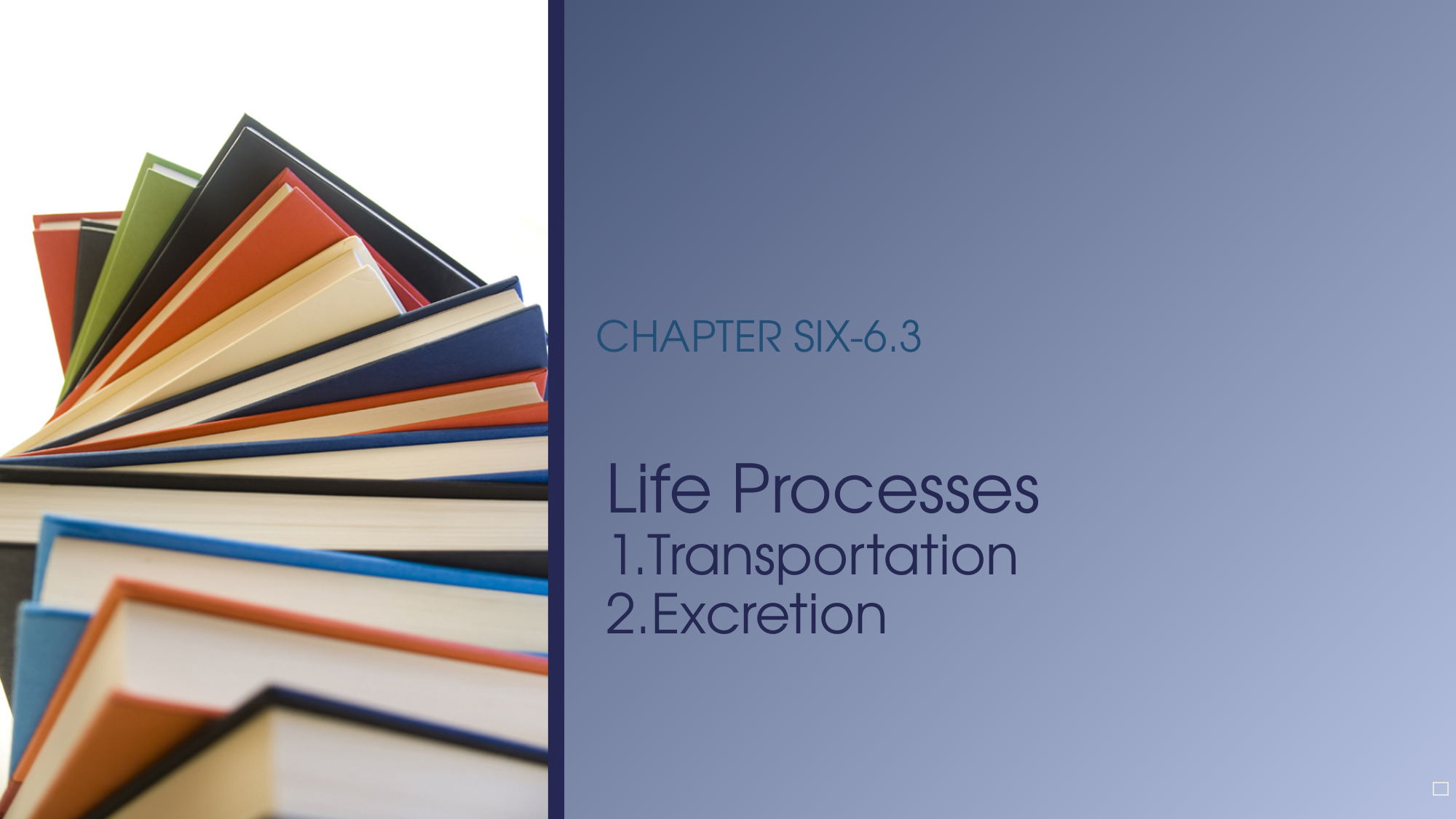

CHAPTER SIX-6.3
# Life Processes 1.Transportation 2.Excretion